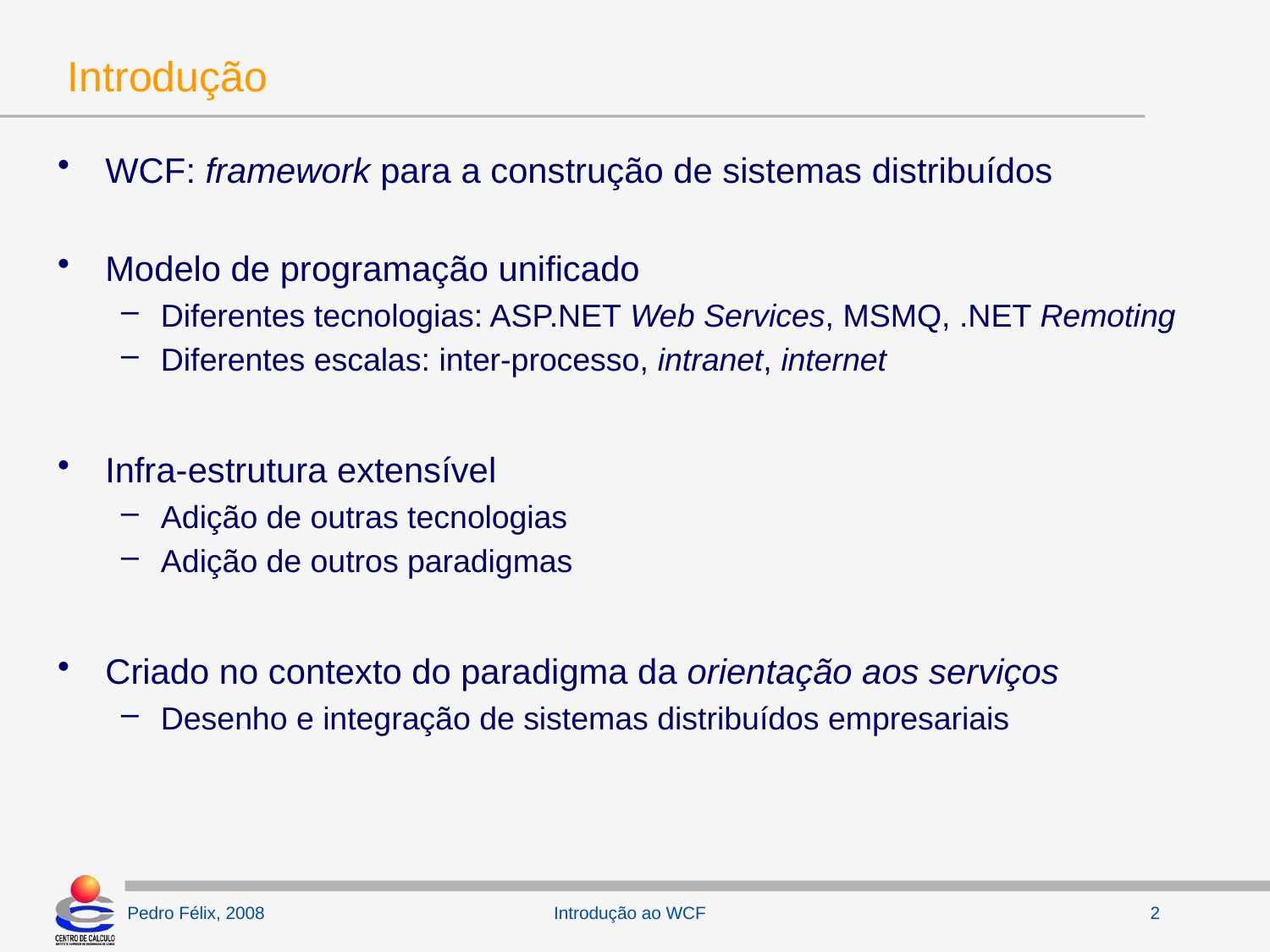

# Introdução
WCF: framework para a construção de sistemas distribuídos

Modelo de programação unificado
Diferentes tecnologias: ASP.NET Web Services, MSMQ, .NET Remoting
Diferentes escalas: inter-processo, intranet, internet

Infra-estrutura extensível
Adição de outras tecnologias
Adição de outros paradigmas

Criado no contexto do paradigma da orientação aos serviços
Desenho e integração de sistemas distribuídos empresariais

Introdução ao WCF
2